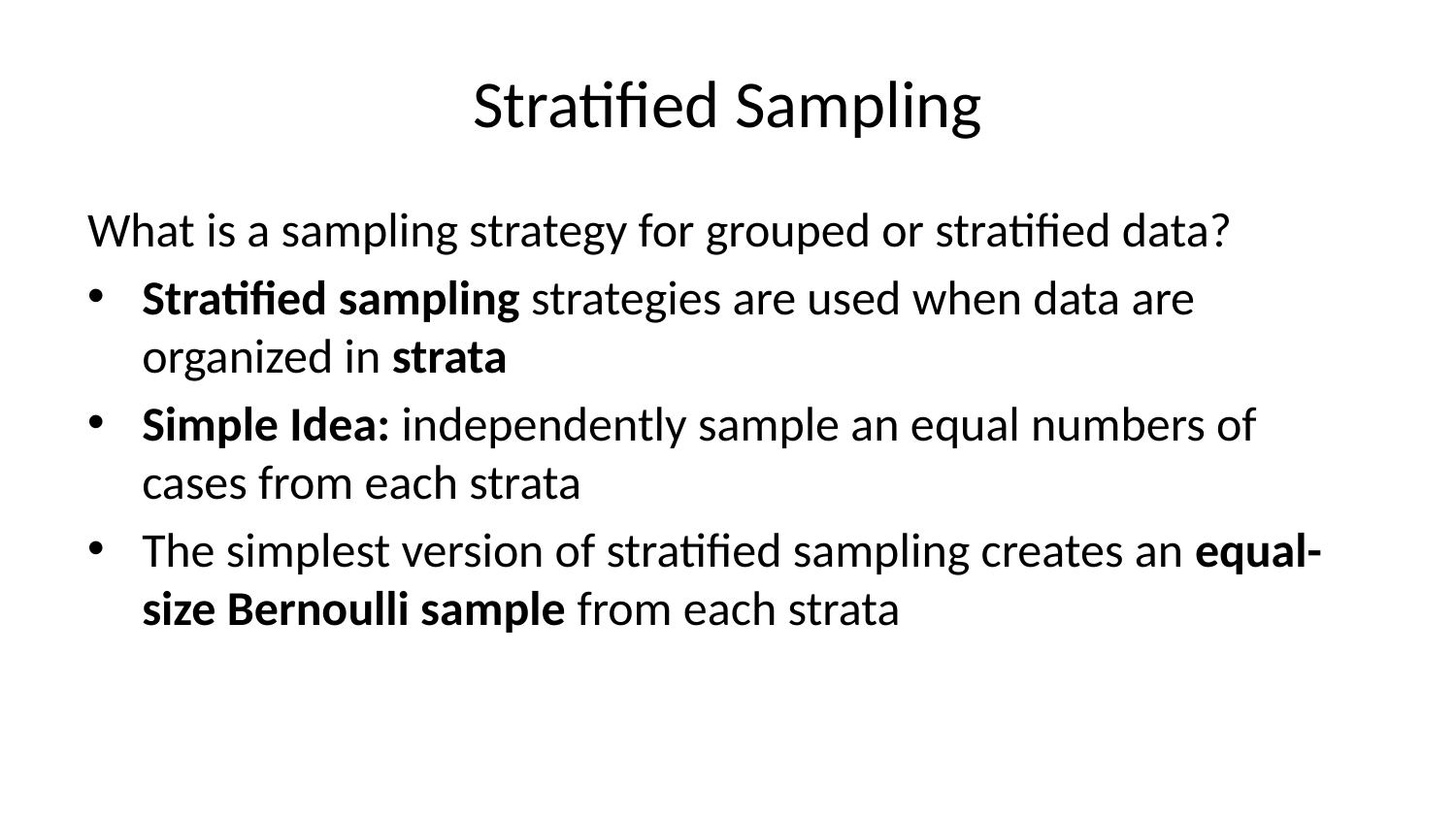

# Stratified Sampling
What is a sampling strategy for grouped or stratified data?
Stratified sampling strategies are used when data are organized in strata
Simple Idea: independently sample an equal numbers of cases from each strata
The simplest version of stratified sampling creates an equal-size Bernoulli sample from each strata